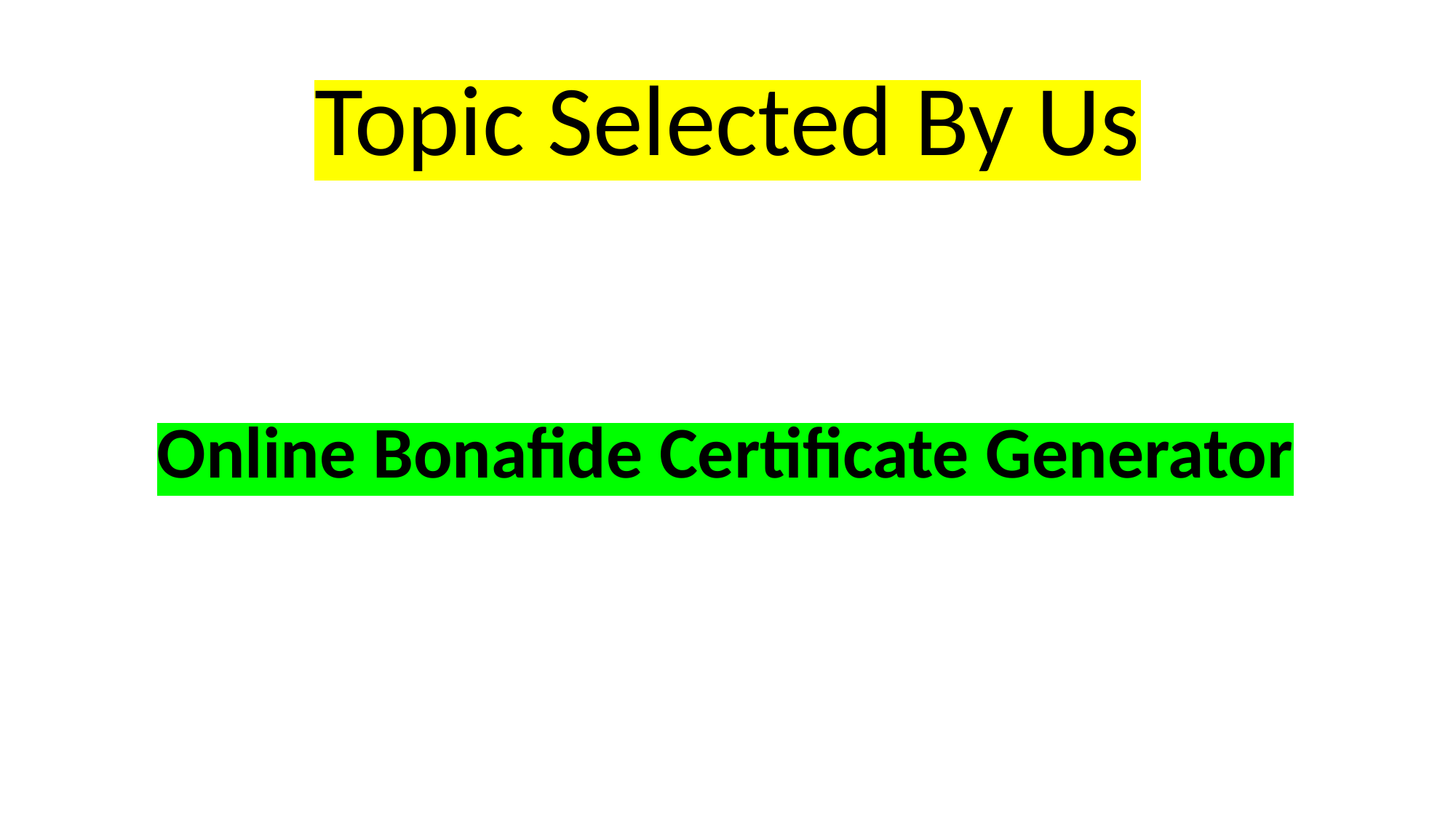

# Topic Selected By Us
Online Bonafide Certificate Generator